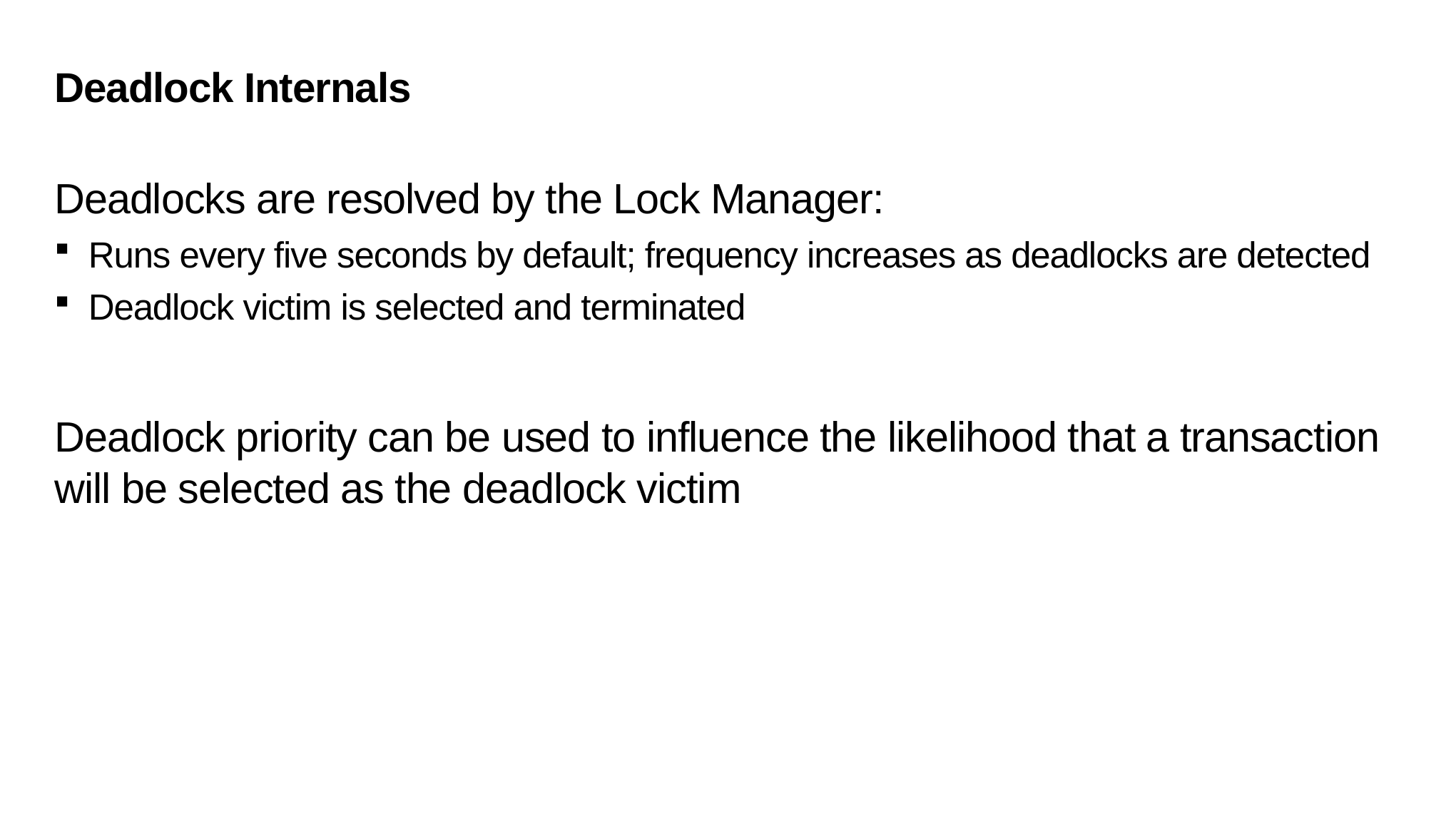

# Deadlock Internals

Deadlocks are resolved by the Lock Manager:
Runs every five seconds by default; frequency increases as deadlocks are detected
Deadlock victim is selected and terminated

Deadlock priority can be used to influence the likelihood that a transaction will be selected as the deadlock victim